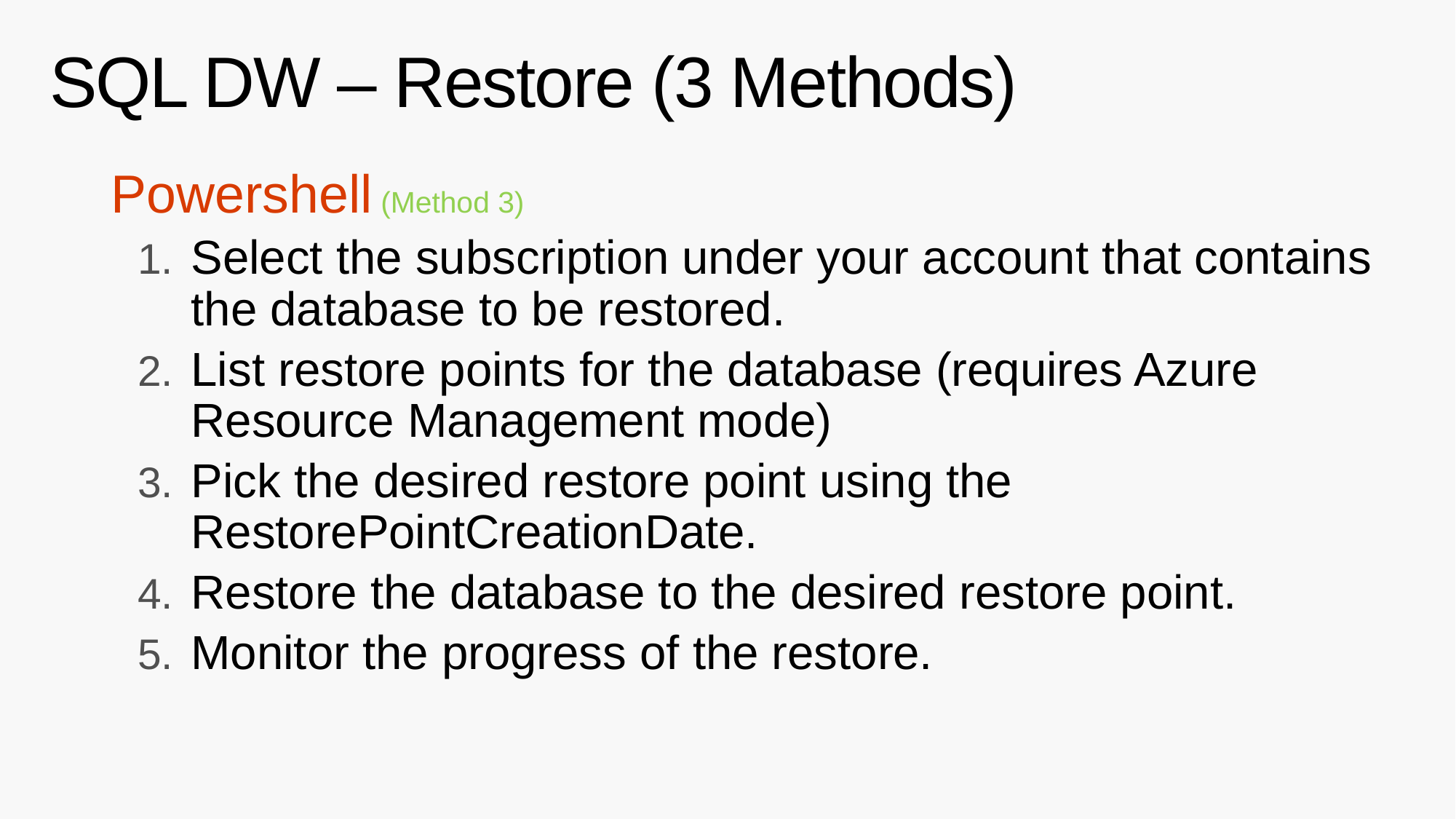

# SQL DW – Restore (3 Methods)
Powershell (Method 3)
Select the subscription under your account that contains the database to be restored.
List restore points for the database (requires Azure Resource Management mode)
Pick the desired restore point using the RestorePointCreationDate.
Restore the database to the desired restore point.
Monitor the progress of the restore.